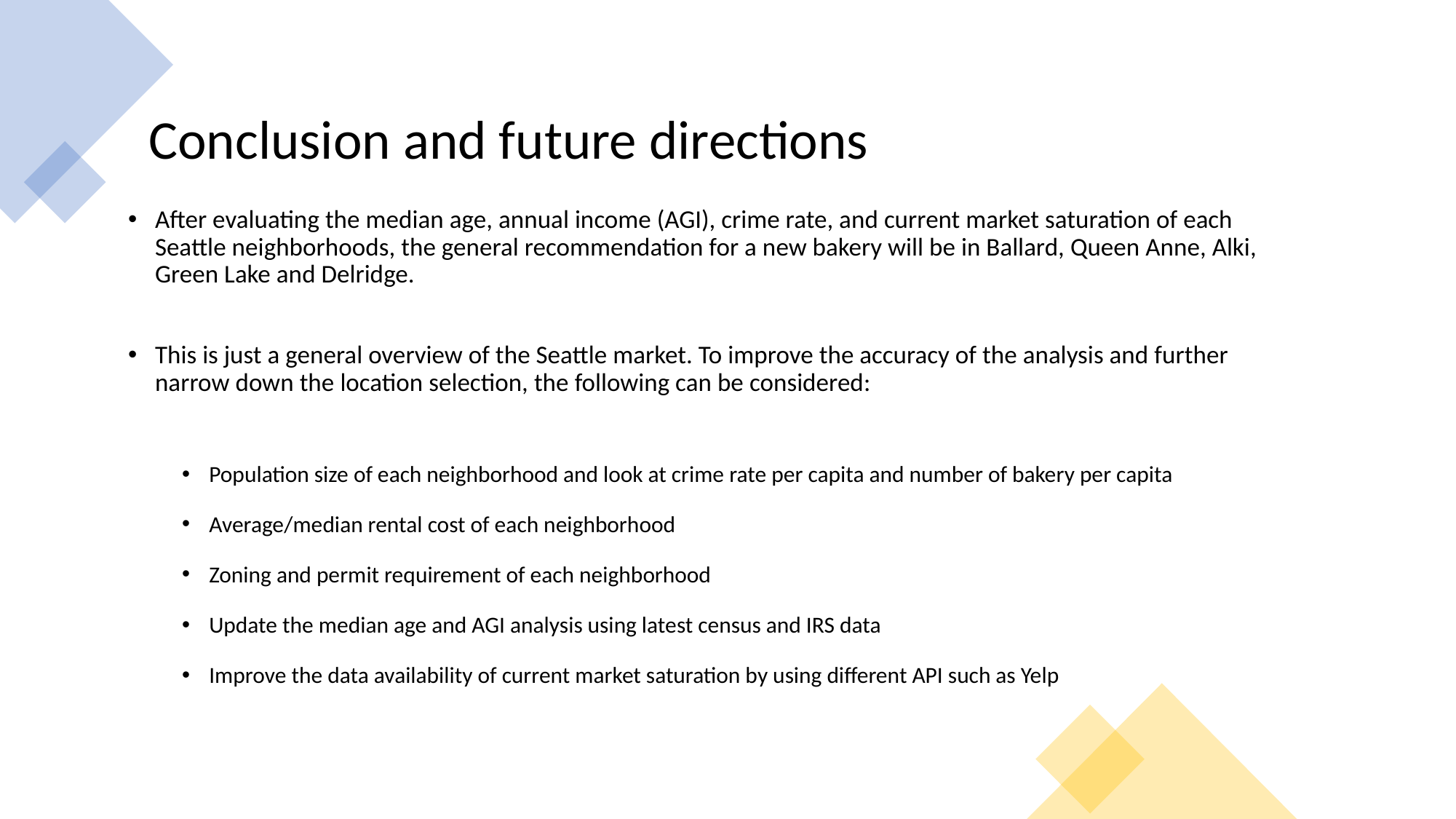

# Conclusion and future directions

After evaluating the median age, annual income (AGI), crime rate, and current market saturation of each Seattle neighborhoods, the general recommendation for a new bakery will be in Ballard, Queen Anne, Alki, Green Lake and Delridge.

This is just a general overview of the Seattle market. To improve the accuracy of the analysis and further narrow down the location selection, the following can be considered:

Population size of each neighborhood and look at crime rate per capita and number of bakery per capita
Average/median rental cost of each neighborhood
Zoning and permit requirement of each neighborhood
Update the median age and AGI analysis using latest census and IRS data
Improve the data availability of current market saturation by using different API such as Yelp